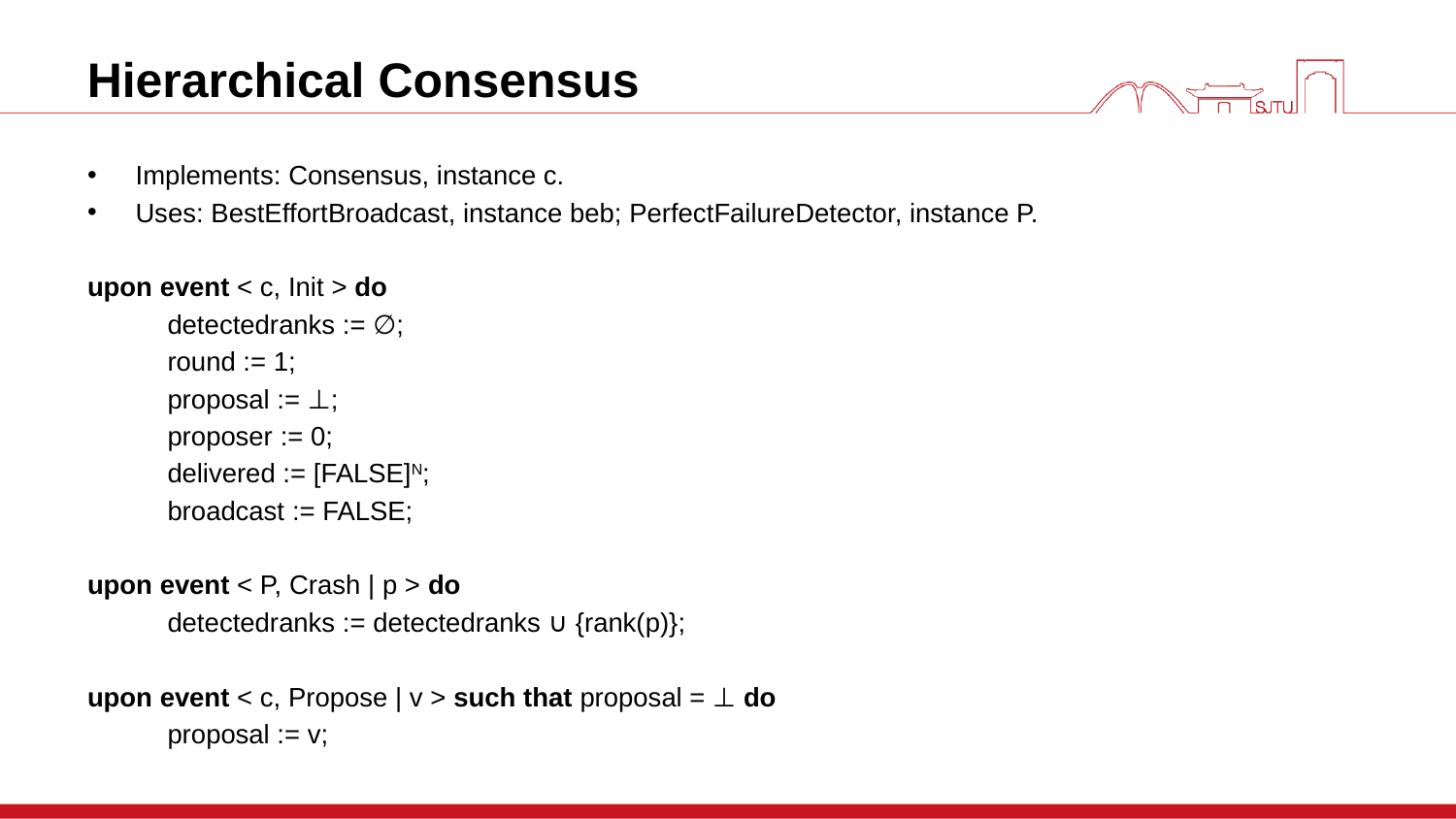

# Hierarchical Consensus
Implements: Consensus, instance c.
Uses: BestEffortBroadcast, instance beb; PerfectFailureDetector, instance P.

upon event < c, Init > do
	detectedranks := ∅;
	round := 1;
	proposal := ⊥;
	proposer := 0;
	delivered := [FALSE]N;
	broadcast := FALSE;

upon event < P, Crash | p > do
	detectedranks := detectedranks ∪ {rank(p)};

upon event < c, Propose | v > such that proposal = ⊥ do
	proposal := v;